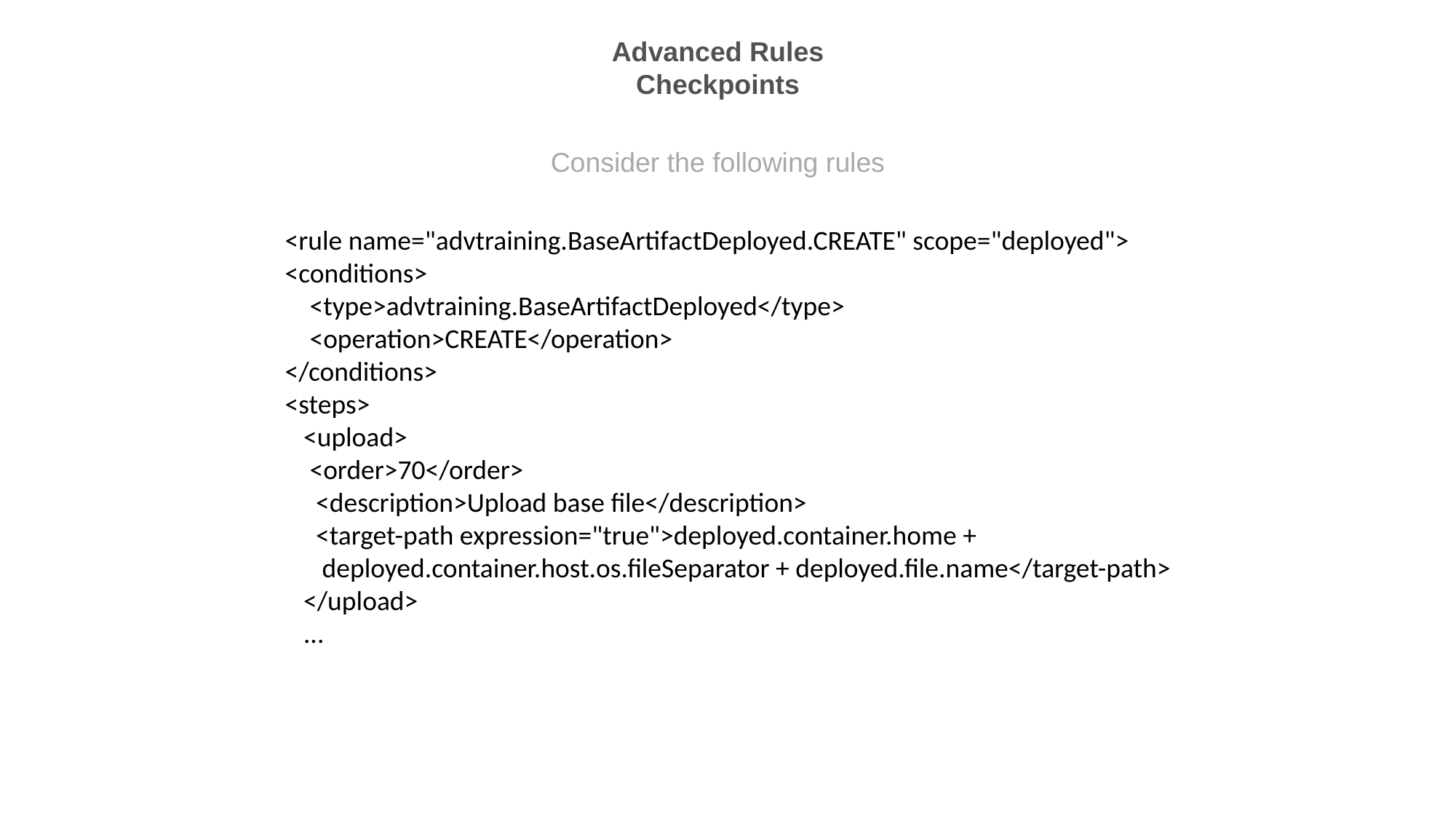

Advanced Rules
Checkpoints
Consider the following rules
<rule name="advtraining.BaseArtifactDeployed.CREATE" scope="deployed">
<conditions>
    <type>advtraining.BaseArtifactDeployed</type>
    <operation>CREATE</operation>
</conditions>
<steps>
   <upload>
    <order>70</order>
     <description>Upload base file</description>
     <target-path expression="true">deployed.container.home +
      deployed.container.host.os.fileSeparator + deployed.file.name</target-path>
   </upload>
   ...